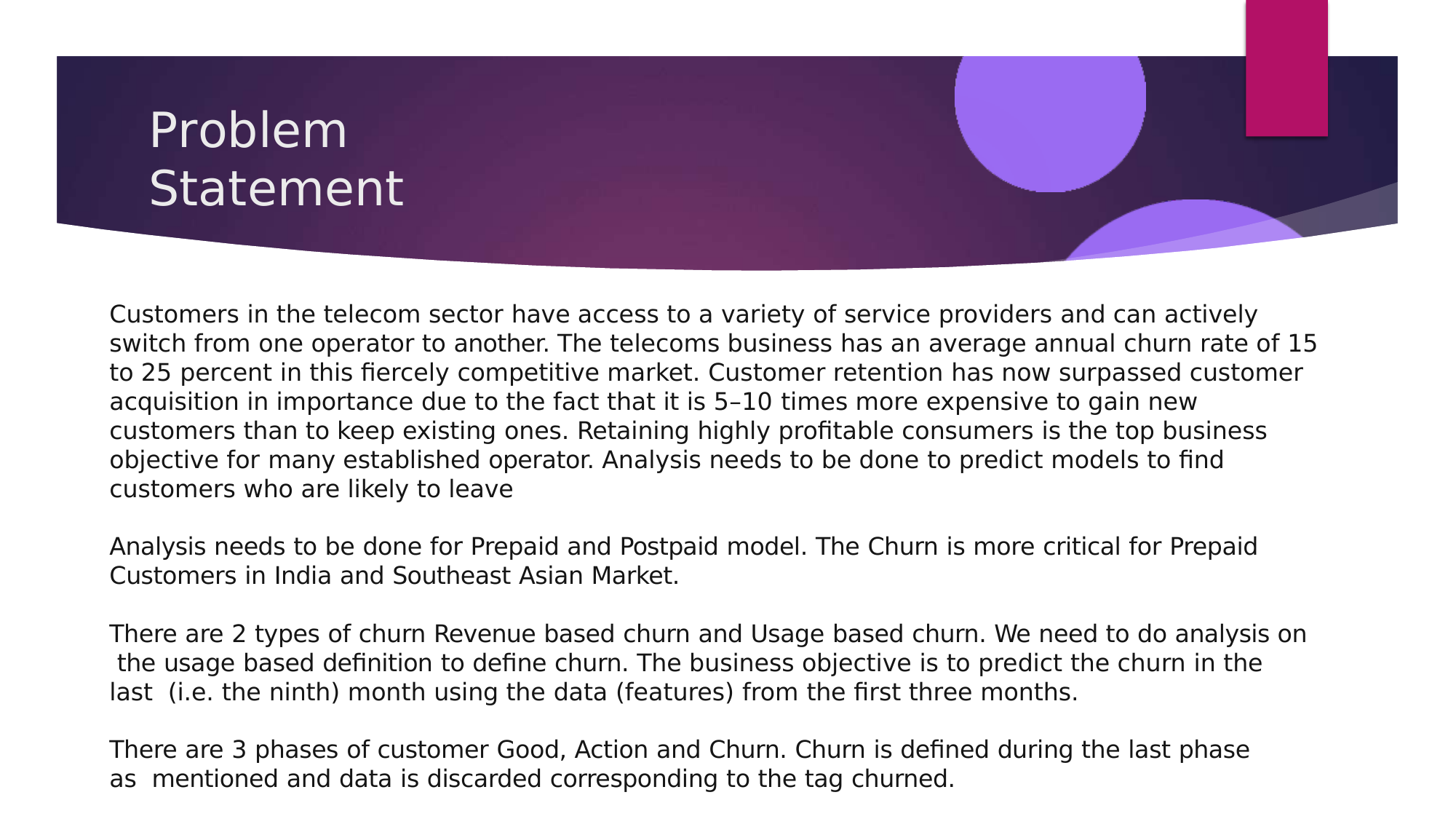

# Problem Statement
Customers in the telecom sector have access to a variety of service providers and can actively  switch from one operator to another. The telecoms business has an average annual churn rate of 15  to 25 percent in this fiercely competitive market. Customer retention has now surpassed customer  acquisition in importance due to the fact that it is 5–10 times more expensive to gain new  customers than to keep existing ones. Retaining highly profitable consumers is the top business  objective for many established operator. Analysis needs to be done to predict models to find  customers who are likely to leave

Analysis needs to be done for Prepaid and Postpaid model. The Churn is more critical for Prepaid
Customers in India and Southeast Asian Market.

There are 2 types of churn Revenue based churn and Usage based churn. We need to do analysis on  the usage based definition to define churn. The business objective is to predict the churn in the last  (i.e. the ninth) month using the data (features) from the first three months.

There are 3 phases of customer Good, Action and Churn. Churn is defined during the last phase as  mentioned and data is discarded corresponding to the tag churned.